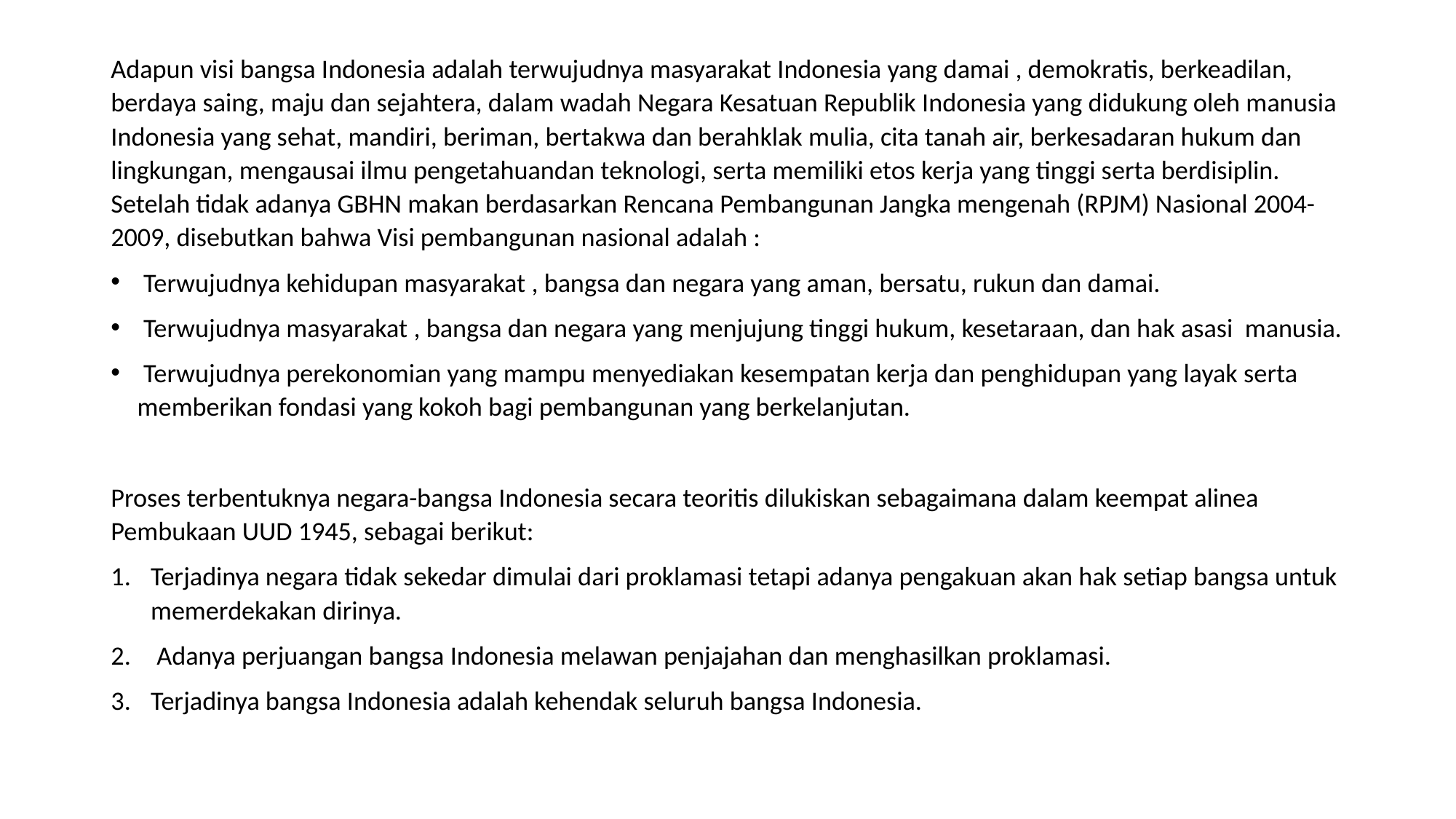

Adapun visi bangsa Indonesia adalah terwujudnya masyarakat Indonesia yang damai , demokratis, berkeadilan, berdaya saing, maju dan sejahtera, dalam wadah Negara Kesatuan Republik Indonesia yang didukung oleh manusia Indonesia yang sehat, mandiri, beriman, bertakwa dan berahklak mulia, cita tanah air, berkesadaran hukum dan lingkungan, mengausai ilmu pengetahuandan teknologi, serta memiliki etos kerja yang tinggi serta berdisiplin. Setelah tidak adanya GBHN makan berdasarkan Rencana Pembangunan Jangka mengenah (RPJM) Nasional 2004-2009, disebutkan bahwa Visi pembangunan nasional adalah :
 Terwujudnya kehidupan masyarakat , bangsa dan negara yang aman, bersatu, rukun dan damai.
 Terwujudnya masyarakat , bangsa dan negara yang menjujung tinggi hukum, kesetaraan, dan hak asasi  manusia.
 Terwujudnya perekonomian yang mampu menyediakan kesempatan kerja dan penghidupan yang layak serta memberikan fondasi yang kokoh bagi pembangunan yang berkelanjutan.

Proses terbentuknya negara-bangsa Indonesia secara teoritis dilukiskan sebagaimana dalam keempat alinea Pembukaan UUD 1945, sebagai berikut:
Terjadinya negara tidak sekedar dimulai dari proklamasi tetapi adanya pengakuan akan hak setiap bangsa untuk memerdekakan dirinya.
 Adanya perjuangan bangsa Indonesia melawan penjajahan dan menghasilkan proklamasi.
Terjadinya bangsa Indonesia adalah kehendak seluruh bangsa Indonesia.